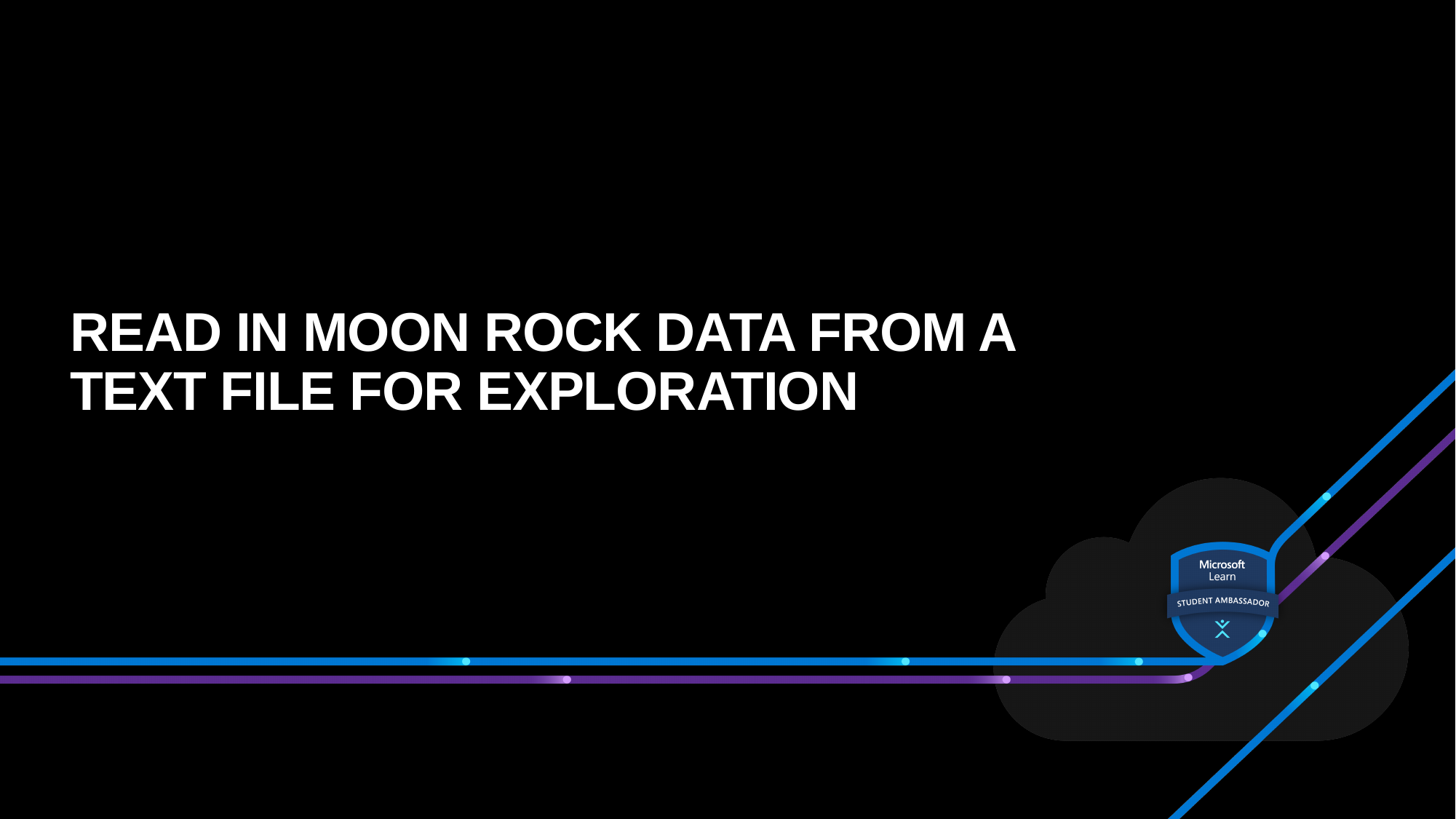

# Read in Moon rock data from a text file for exploration